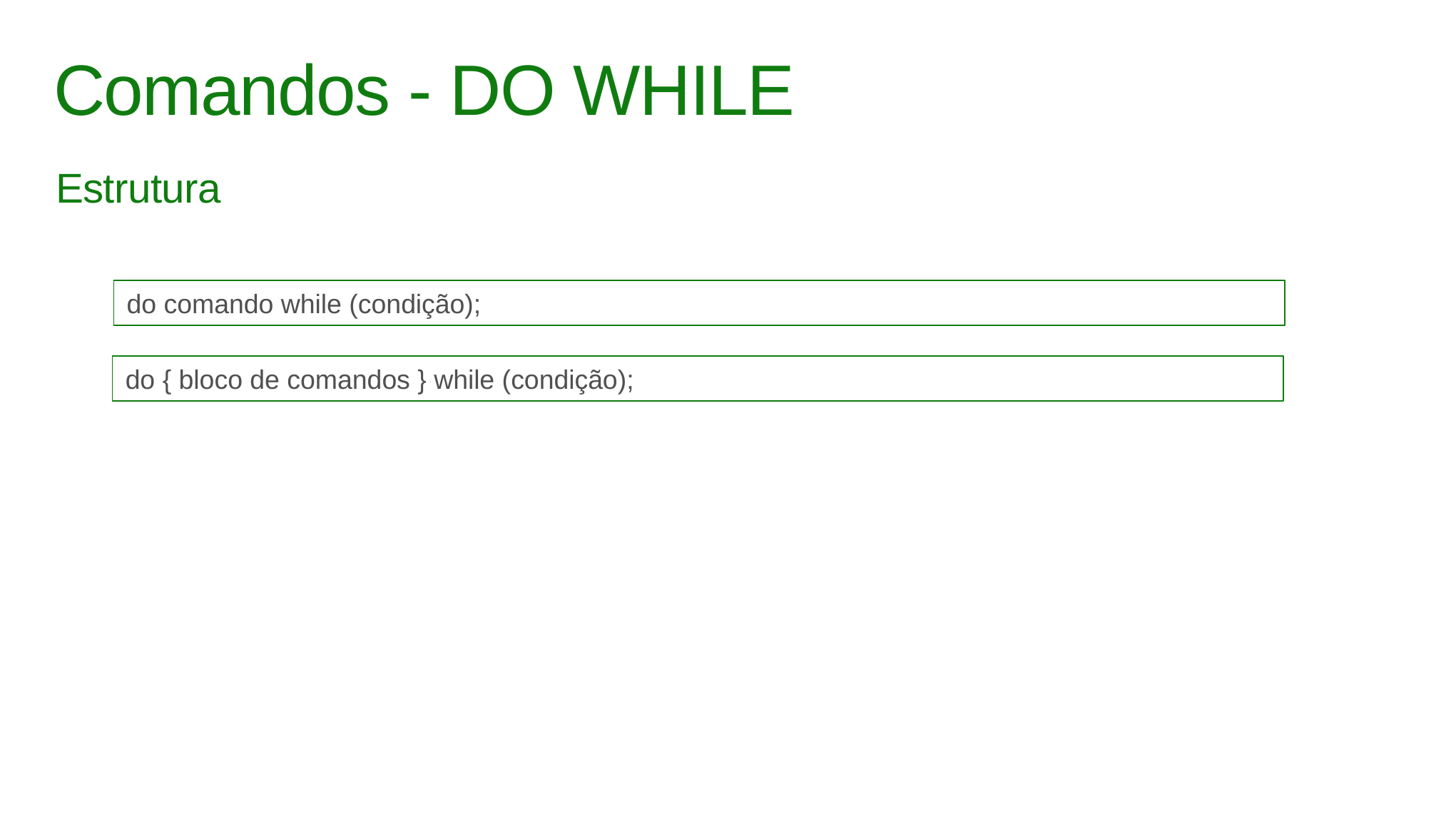

# Comandos - DO WHILE
Estrutura
do comando while (condição);
do { bloco de comandos } while (condição);